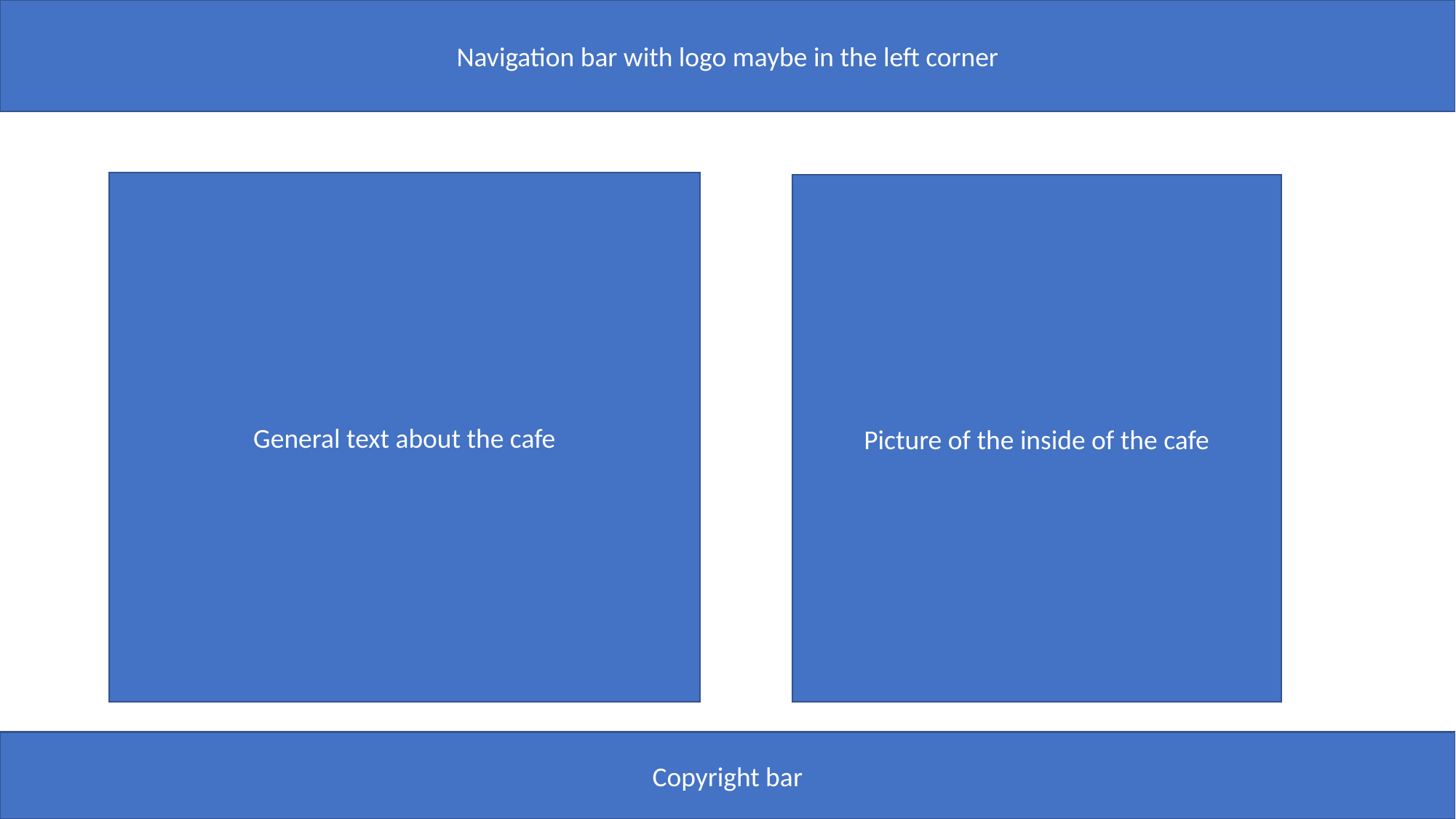

Navigation bar with logo maybe in the left corner
General text about the cafe
Picture of the inside of the cafe
Copyright bar